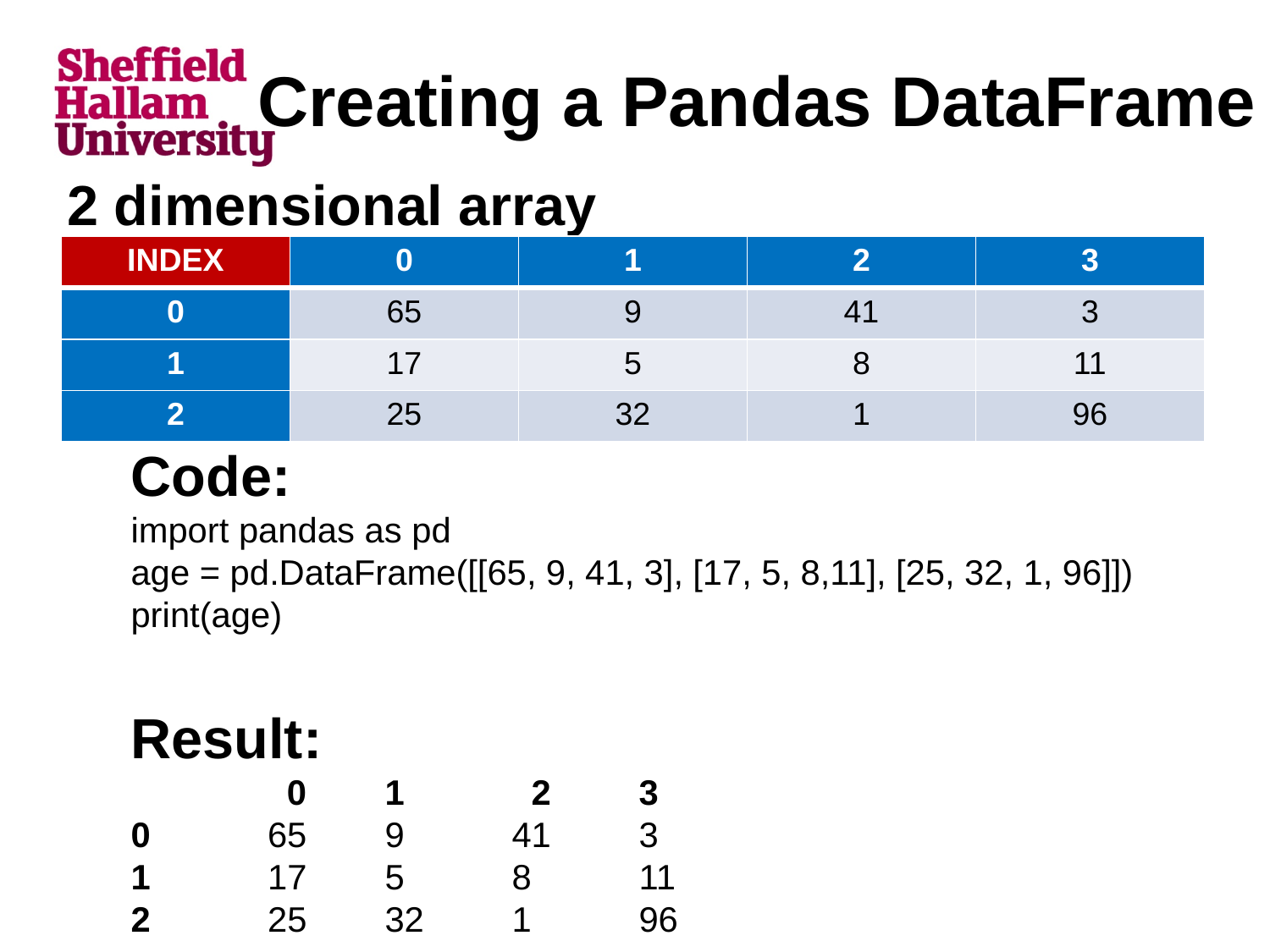

# Creating a Pandas DataFrame
2 dimensional array

Code:
import pandas as pd
age = pd.DataFrame([[65, 9, 41, 3], [17, 5, 8,11], [25, 32, 1, 96]])
print(age)

Result:
	   0	1	  2	3
0	 65	9	41	3
1 	 17	5	8	11
2	 25	32	1	96

| INDEX | 0 | 1 | 2 | 3 |
| --- | --- | --- | --- | --- |
| 0 | 65 | 9 | 41 | 3 |
| 1 | 17 | 5 | 8 | 11 |
| 2 | 25 | 32 | 1 | 96 |